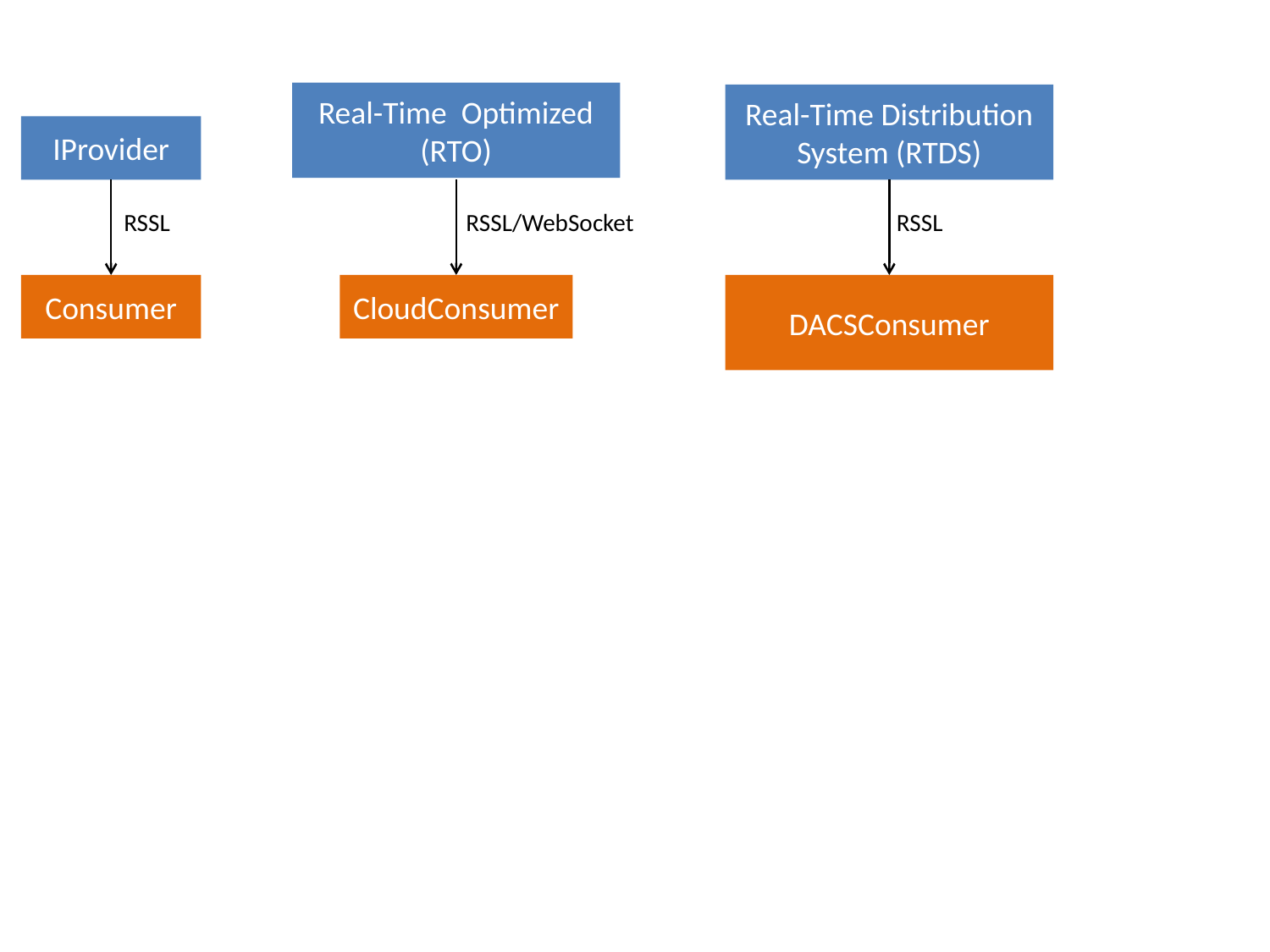

Real-Time  Optimized (RTO)
RSSL/WebSocket
CloudConsumer
Real-Time Distribution System (RTDS)
RSSL
DACSConsumer
IProvider
RSSL
Consumer